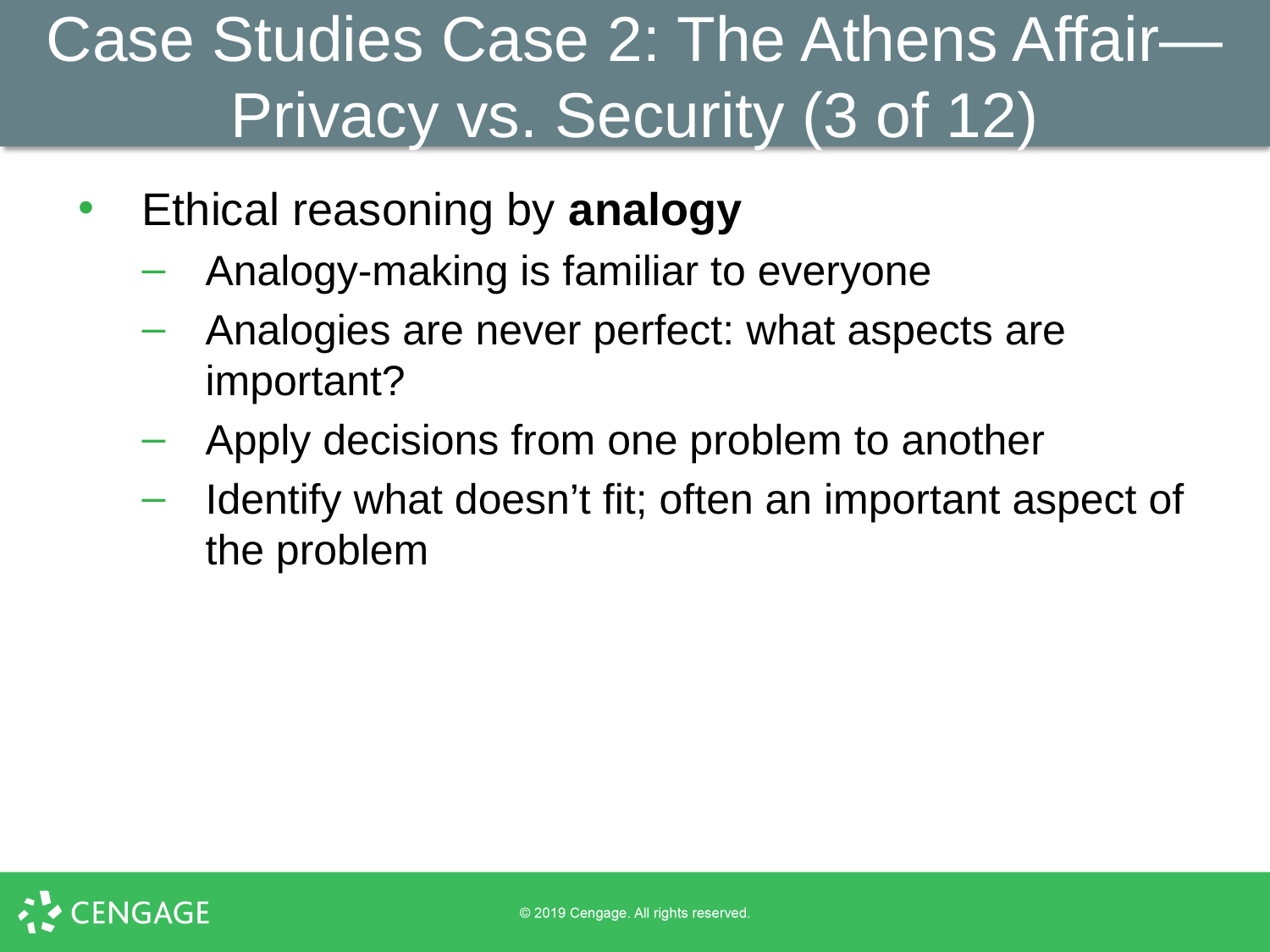

# Case Studies Case 2: The Athens Affair—Privacy vs. Security (3 of 12)
Ethical reasoning by analogy
Analogy-making is familiar to everyone
Analogies are never perfect: what aspects are important?
Apply decisions from one problem to another
Identify what doesn’t fit; often an important aspect of the problem